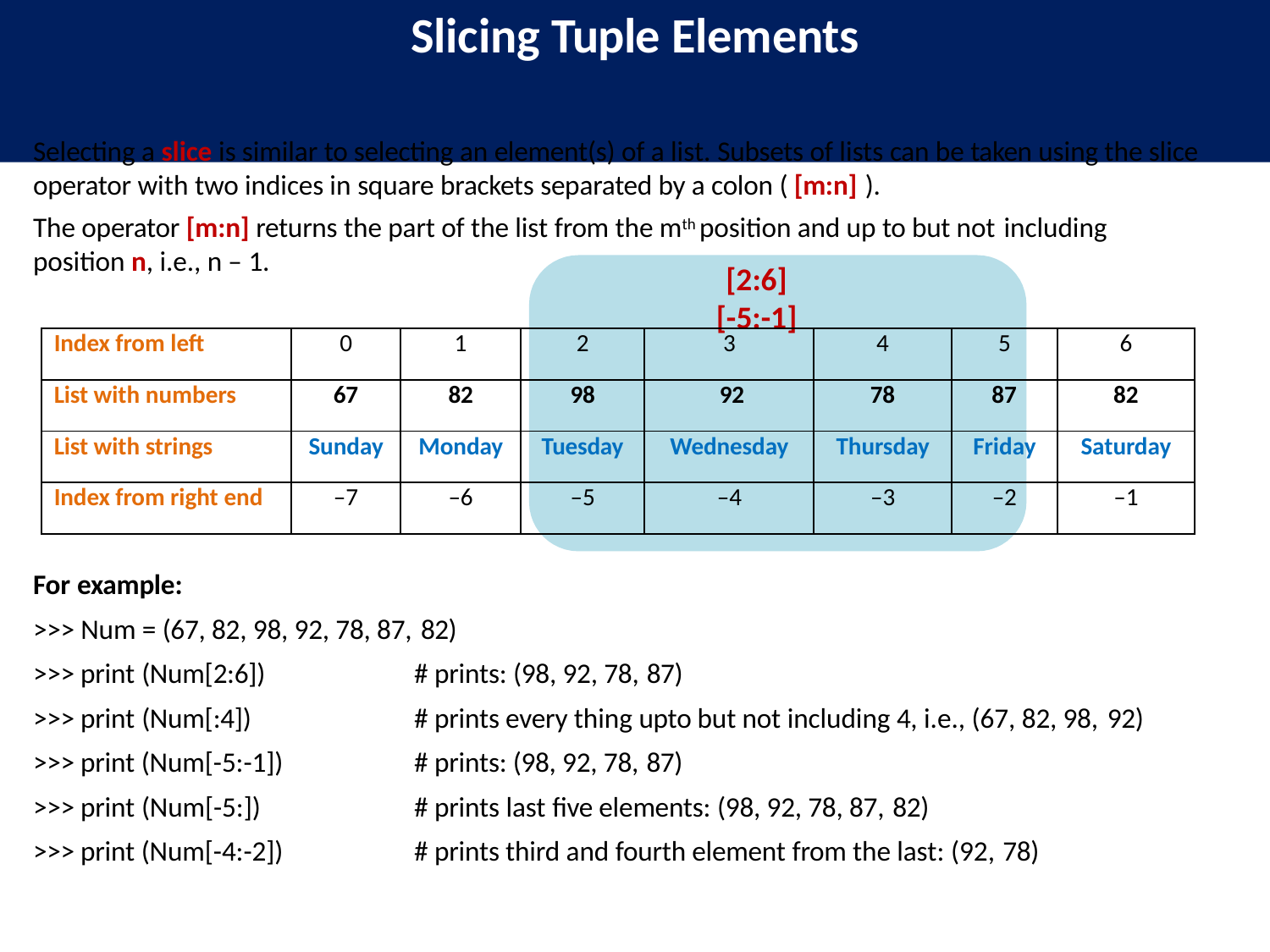

# Slicing Tuple Elements
Selecting a slice is similar to selecting an element(s) of a list. Subsets of lists can be taken using the slice  operator with two indices in square brackets separated by a colon ( [m:n] ).
The operator [m:n] returns the part of the list from the mth position and up to but not including
position n, i.e., n – 1.

[2:6]
[-5:-1]
| Index from left | 0 | 1 | 2 | 3 | 4 | 5 | 6 |
| --- | --- | --- | --- | --- | --- | --- | --- |
| List with numbers | 67 | 82 | 98 | 92 | 78 | 87 | 82 |
| List with strings | Sunday | Monday | Tuesday | Wednesday | Thursday | Friday | Saturday |
| Index from right end | –7 | –6 | –5 | –4 | –3 | –2 | –1 |
For example:
>>> Num = (67, 82, 98, 92, 78, 87, 82)
>>> print (Num[2:6])
>>> print (Num[:4])
>>> print (Num[-5:-1])
>>> print (Num[-5:])
>>> print (Num[-4:-2])
# prints: (98, 92, 78, 87)
# prints every thing upto but not including 4, i.e., (67, 82, 98, 92)
# prints: (98, 92, 78, 87)
# prints last five elements: (98, 92, 78, 87, 82)
# prints third and fourth element from the last: (92, 78)